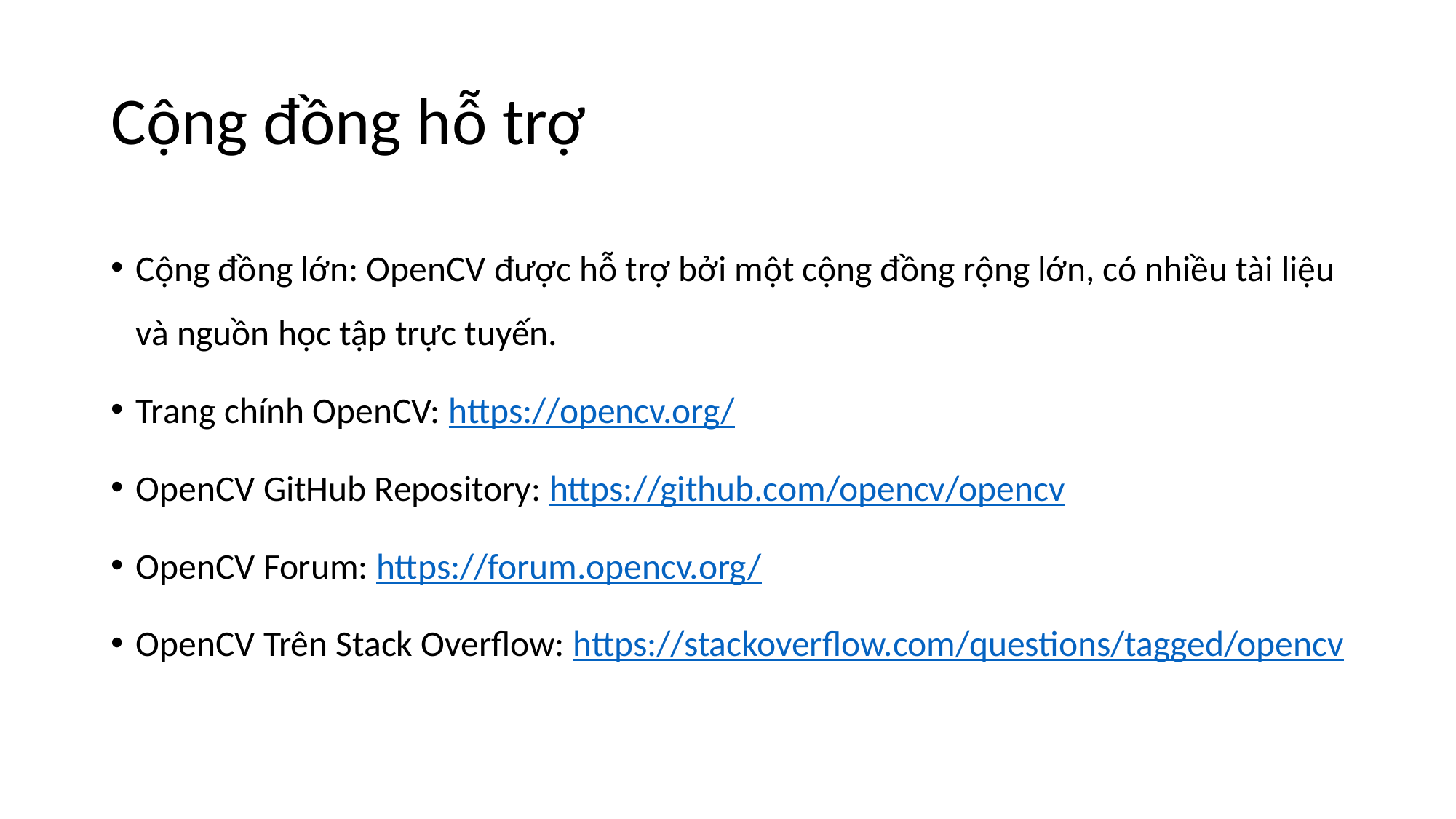

# Cộng đồng hỗ trợ
Cộng đồng lớn: OpenCV được hỗ trợ bởi một cộng đồng rộng lớn, có nhiều tài liệu và nguồn học tập trực tuyến.
Trang chính OpenCV: https://opencv.org/
OpenCV GitHub Repository: https://github.com/opencv/opencv
OpenCV Forum: https://forum.opencv.org/
OpenCV Trên Stack Overflow: https://stackoverflow.com/questions/tagged/opencv